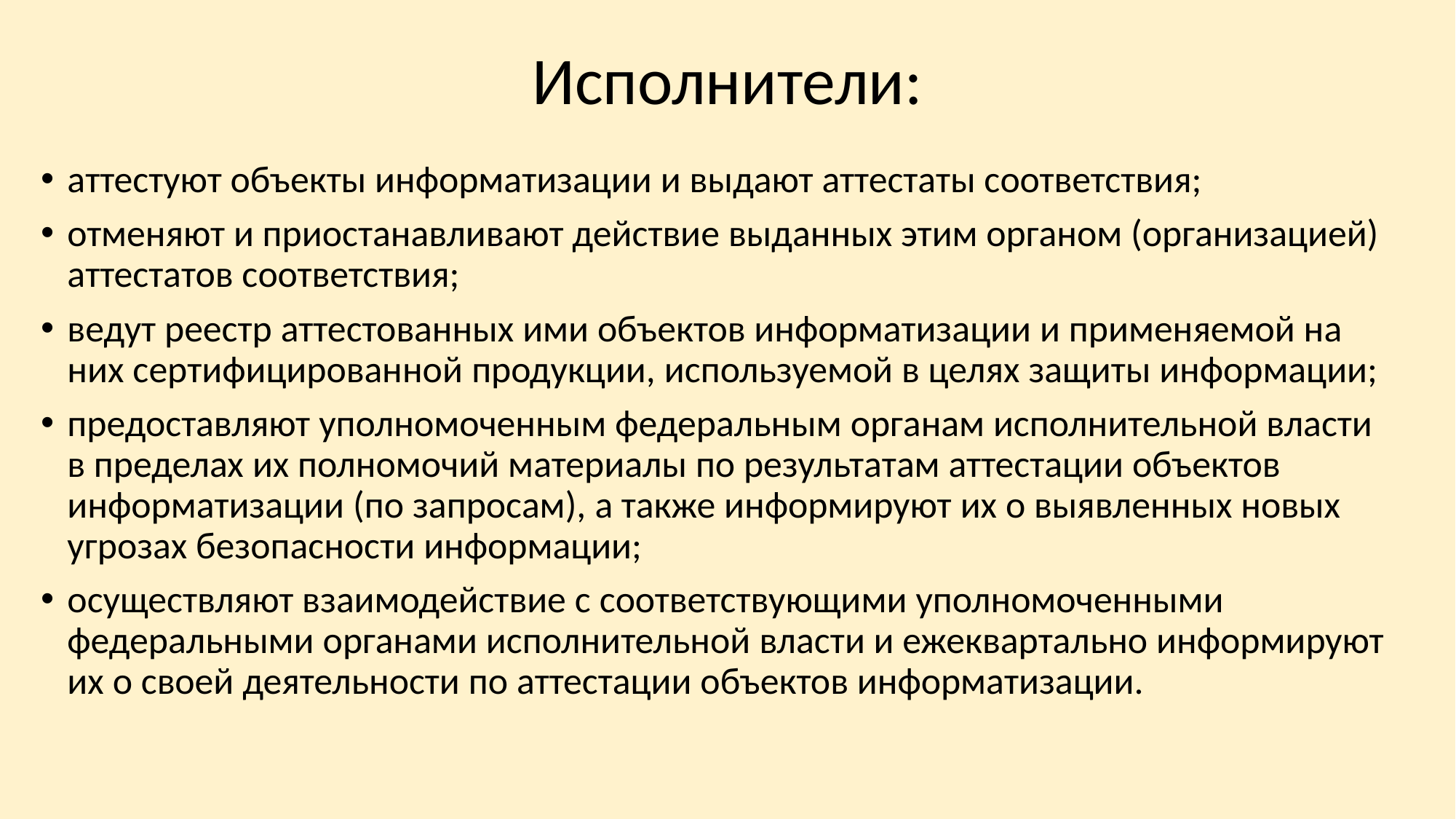

# Исполнители:
аттестуют объекты информатизации и выдают аттестаты соответствия;
отменяют и приостанавливают действие выданных этим органом (организацией) аттестатов соответствия;
ведут реестр аттестованных ими объектов информатизации и применяемой на них сертифицированной продукции, используемой в целях защиты информации;
предоставляют уполномоченным федеральным органам исполнительной власти в пределах их полномочий материалы по результатам аттестации объектов информатизации (по запросам), а также информируют их о выявленных новых угрозах безопасности информации;
осуществляют взаимодействие с соответствующими уполномоченными федеральными органами исполнительной власти и ежеквартально информируют их о своей деятельности по аттестации объектов информатизации.